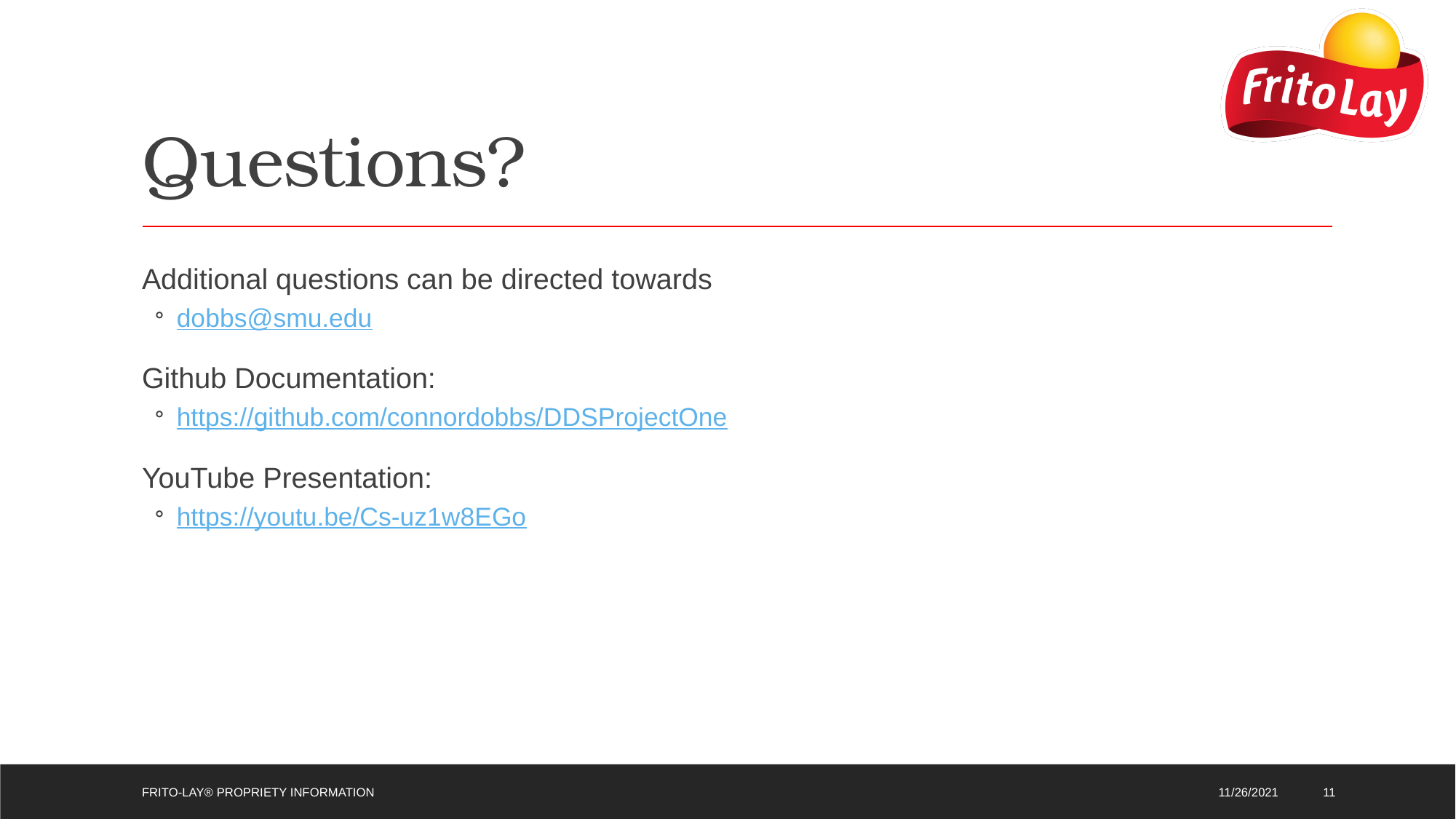

# Questions?
Additional questions can be directed towards
dobbs@smu.edu
Github Documentation:
https://github.com/connordobbs/DDSProjectOne
YouTube Presentation:
https://youtu.be/Cs-uz1w8EGo
Frito-Lay® Propriety Information
11/26/2021
11